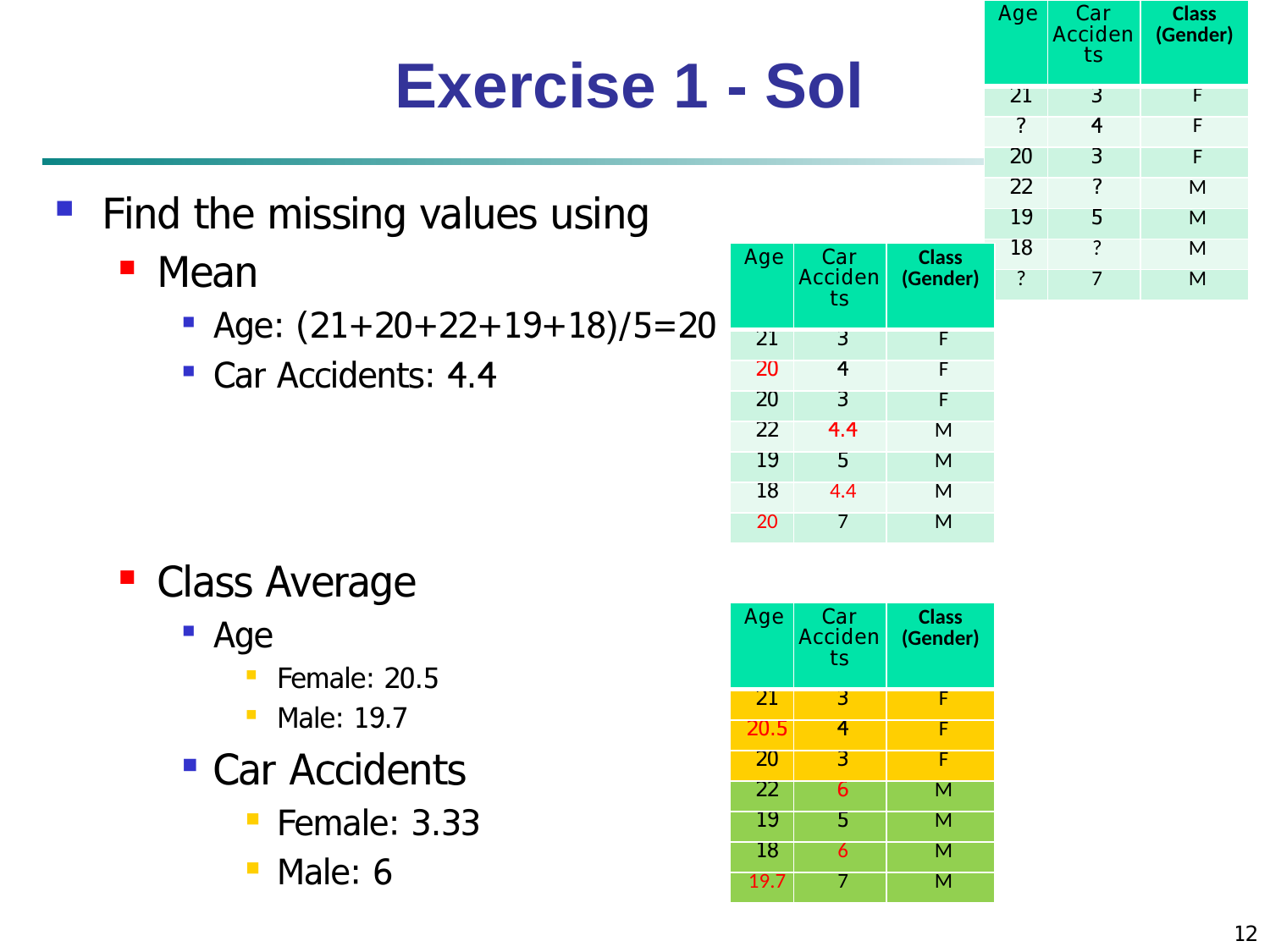

| Age | Car Accidents | Class (Gender) |
| --- | --- | --- |
| 21 | 3 | F |
| ? | 4 | F |
| 20 | 3 | F |
| 22 | ? | M |
| 19 | 5 | M |
| 18 | ? | M |
| ? | 7 | M |
# Exercise 1 - Sol
Find the missing values using
Mean
Age: (21+20+22+19+18)/5=20
Car Accidents: 4.4

Class Average
Age
Female: 20.5
Male: 19.7
Car Accidents
Female: 3.33
Male: 6

| Age | Car Accidents | Class (Gender) |
| --- | --- | --- |
| 21 | 3 | F |
| 20 | 4 | F |
| 20 | 3 | F |
| 22 | 4.4 | M |
| 19 | 5 | M |
| 18 | 4.4 | M |
| 20 | 7 | M |
| Age | Car Accidents | Class (Gender) |
| --- | --- | --- |
| 21 | 3 | F |
| 20.5 | 4 | F |
| 20 | 3 | F |
| 22 | 6 | M |
| 19 | 5 | M |
| 18 | 6 | M |
| 19.7 | 7 | M |
12